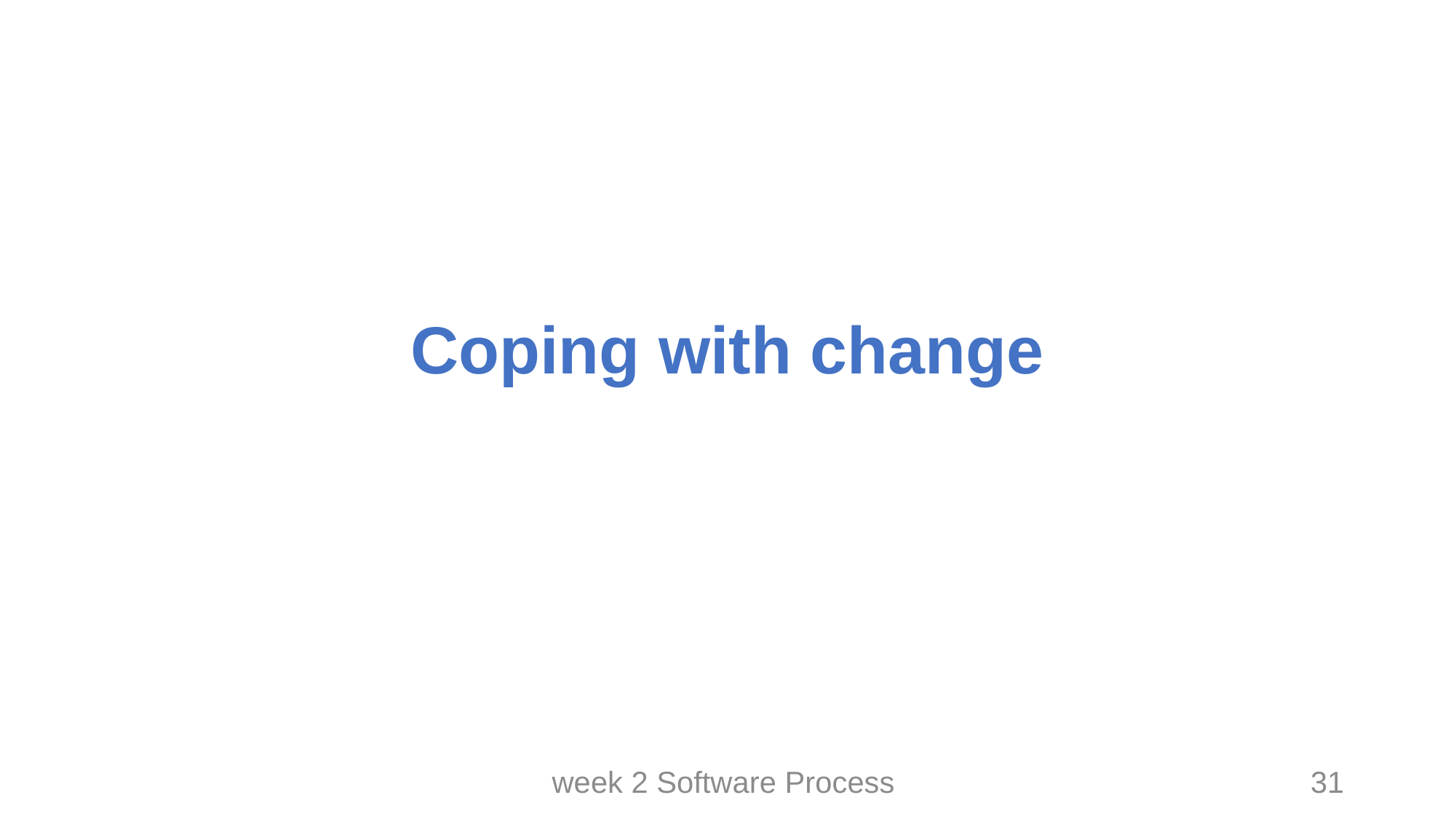

# Coping with change
week 2 Software Process
31